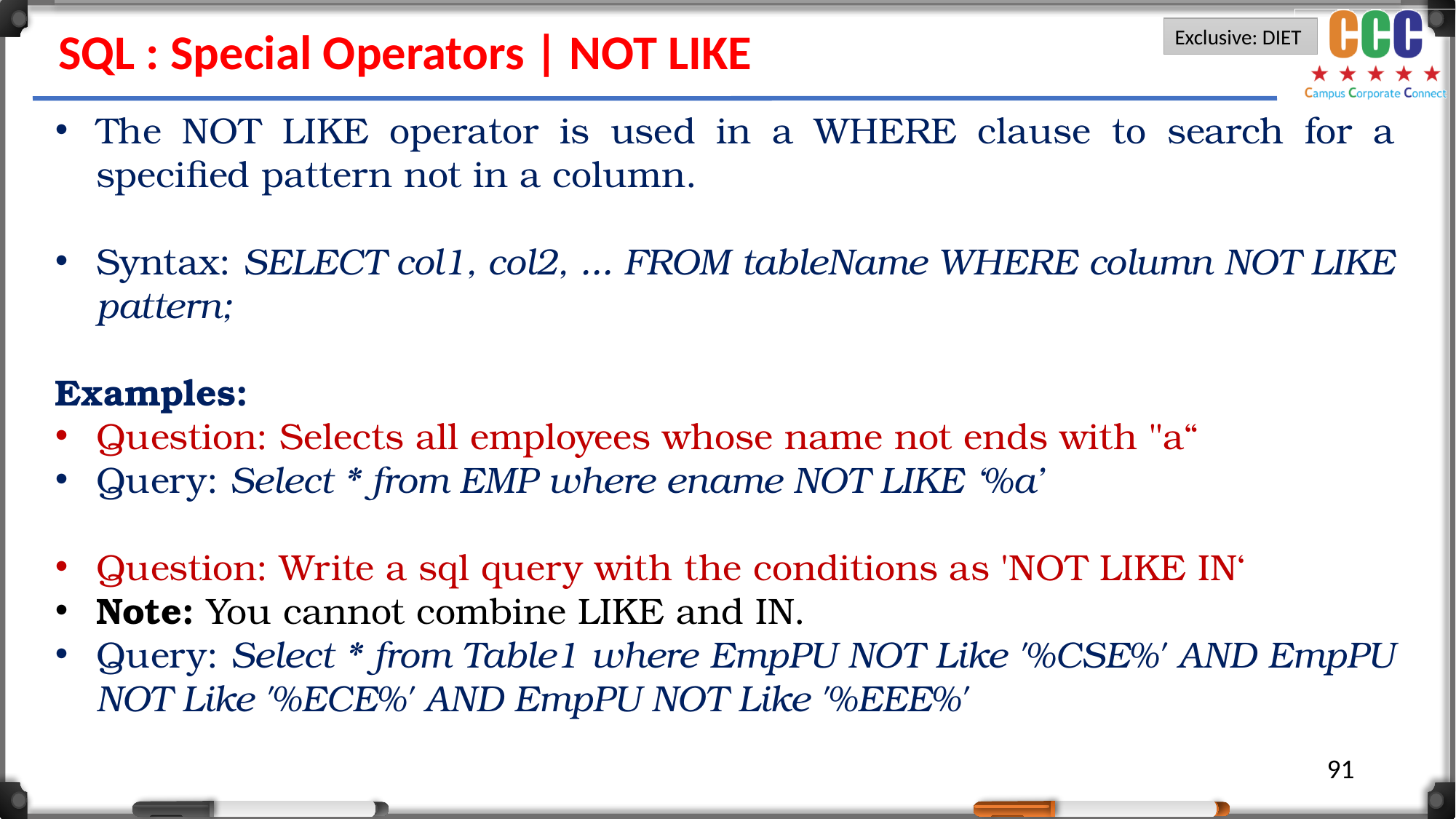

SQL : Special Operators | NOT LIKE
The NOT LIKE operator is used in a WHERE clause to search for a specified pattern not in a column.

Syntax: SELECT col1, col2, ... FROM tableName WHERE column NOT LIKE pattern;

Examples:
Question: Selects all employees whose name not ends with "a“
Query: Select * from EMP where ename NOT LIKE ‘%a’

Question: Write a sql query with the conditions as 'NOT LIKE IN‘
Note: You cannot combine LIKE and IN.
Query: Select * from Table1 where EmpPU NOT Like '%CSE%' AND EmpPU NOT Like '%ECE%' AND EmpPU NOT Like '%EEE%'